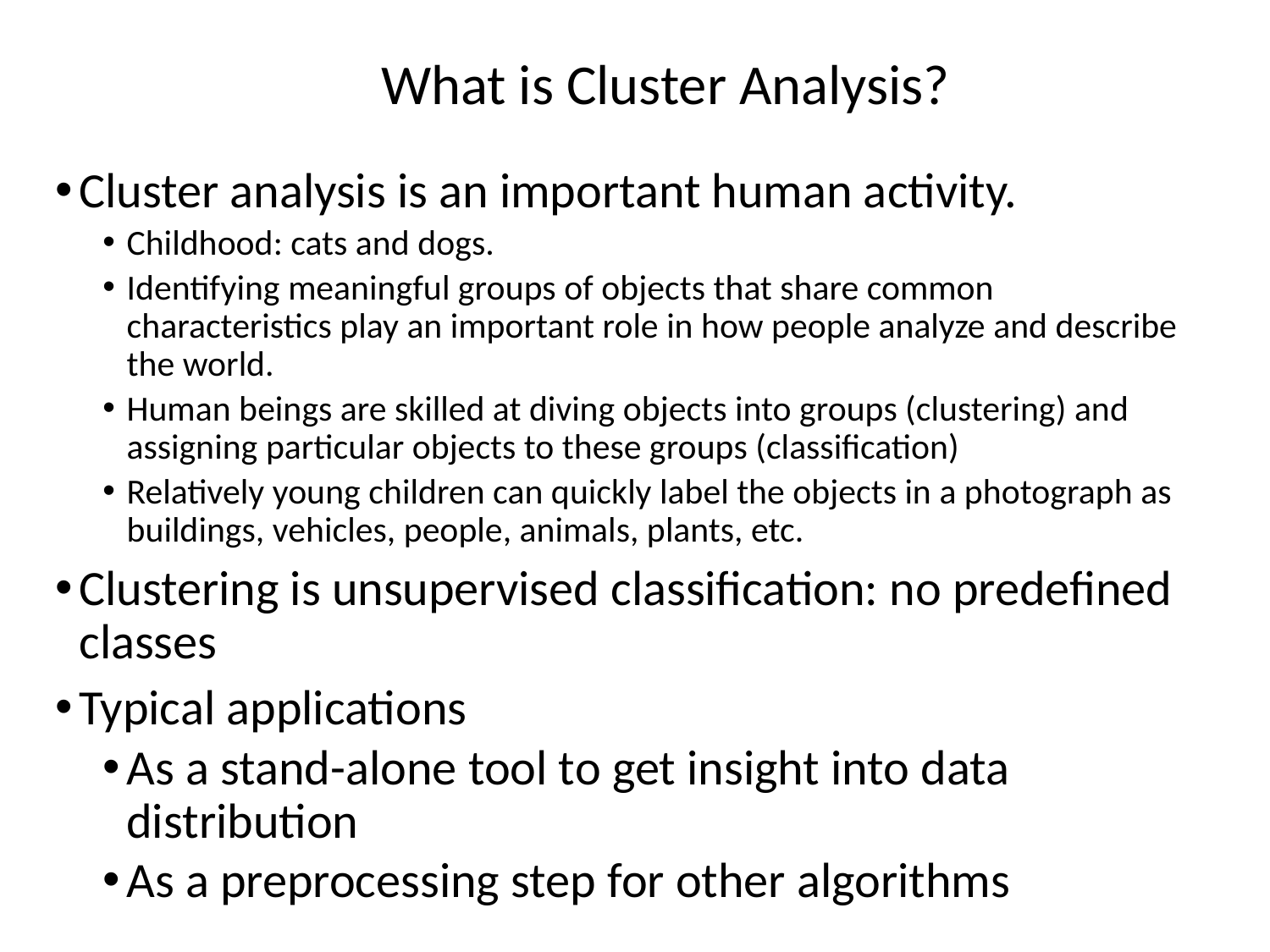

# What is Cluster Analysis?
Cluster analysis is an important human activity.
Childhood: cats and dogs.
Identifying meaningful groups of objects that share common characteristics play an important role in how people analyze and describe the world.
Human beings are skilled at diving objects into groups (clustering) and assigning particular objects to these groups (classification)
Relatively young children can quickly label the objects in a photograph as buildings, vehicles, people, animals, plants, etc.
Clustering is unsupervised classification: no predefined classes
Typical applications
As a stand-alone tool to get insight into data distribution
As a preprocessing step for other algorithms